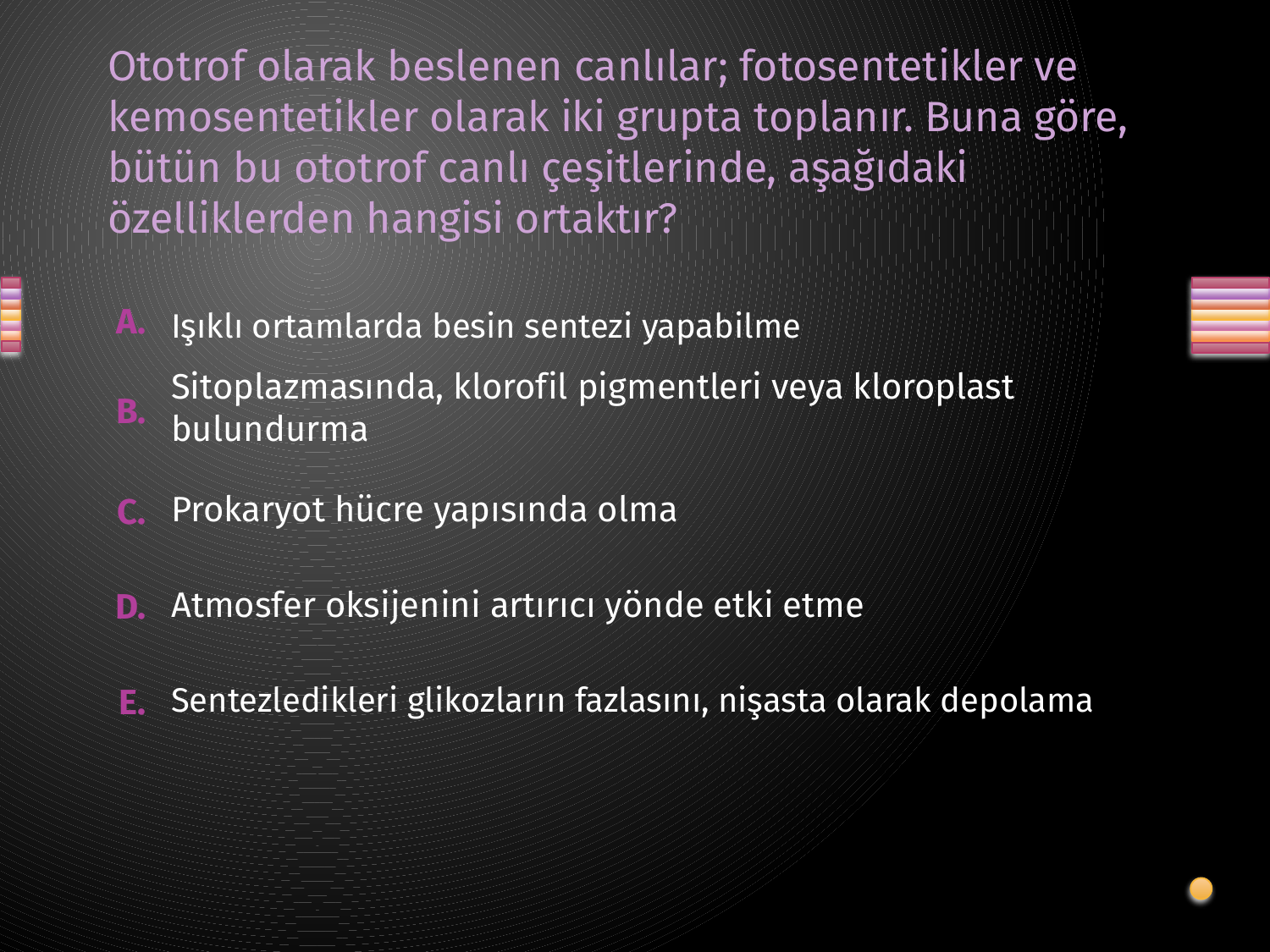

# Ototrof olarak beslenen canlılar; fotosentetikler ve kemosentetikler olarak iki grupta toplanır. Buna göre, bütün bu ototrof canlı çeşitlerinde, aşağıdaki özelliklerden hangisi ortaktır?
Işıklı ortamlarda besin sentezi yapabilme
Sitoplazmasında, klorofil pigmentleri veya kloroplast bulundurma
Prokaryot hücre yapısında olma
Atmosfer oksijenini artırıcı yönde etki etme
Sentezledikleri glikozların fazlasını, nişasta olarak depolama